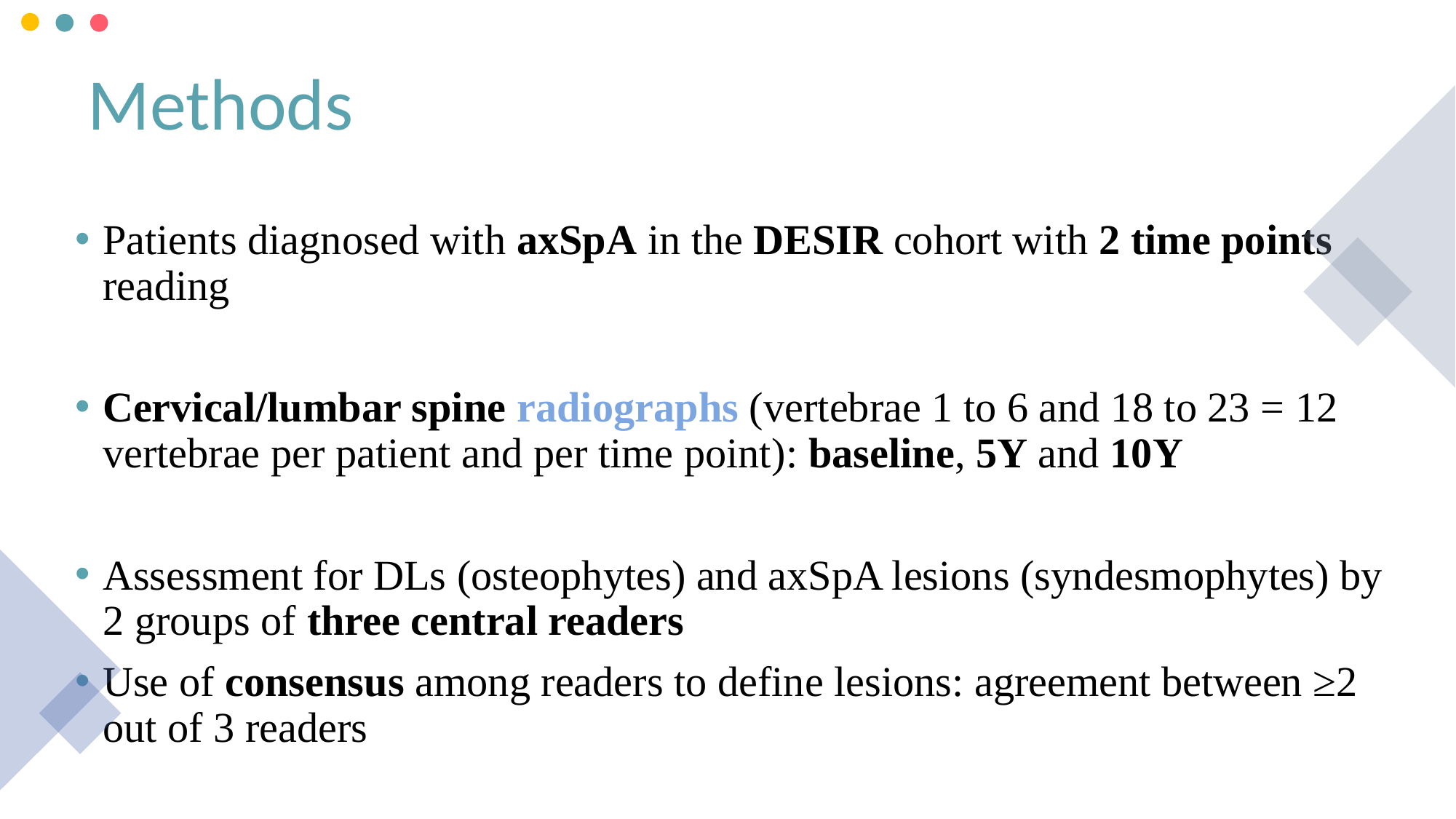

# Methods

Patients diagnosed with axSpA in the DESIR cohort with 2 time points reading

Cervical/lumbar spine radiographs (vertebrae 1 to 6 and 18 to 23 = 12 vertebrae per patient and per time point): baseline, 5Y and 10Y

Assessment for DLs (osteophytes) and axSpA lesions (syndesmophytes) by 2 groups of three central readers
Use of consensus among readers to define lesions: agreement between ≥2 out of 3 readers